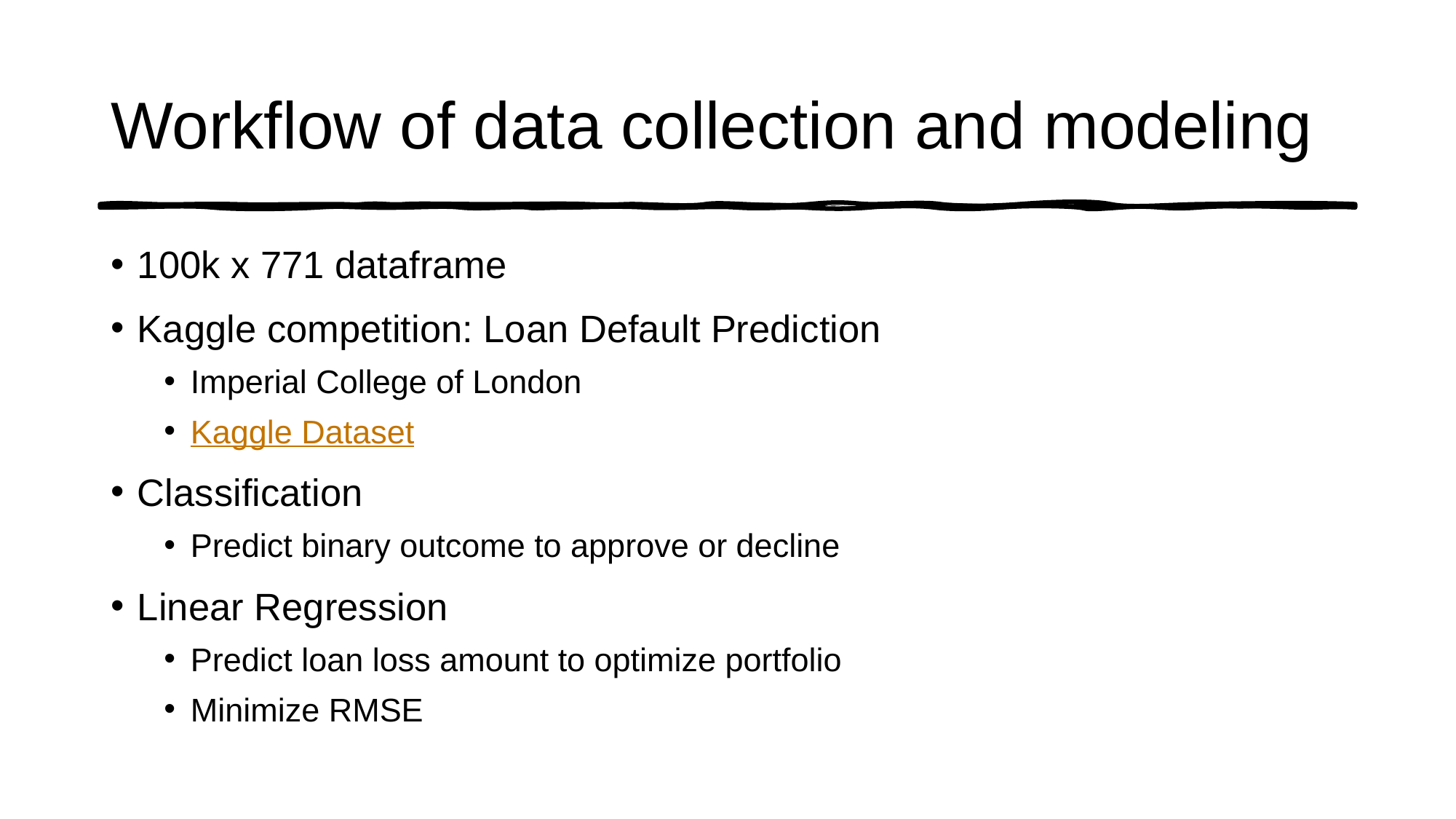

# Workflow of data collection and modeling
100k x 771 dataframe
Kaggle competition: Loan Default Prediction
Imperial College of London
Kaggle Dataset
Classification
Predict binary outcome to approve or decline
Linear Regression
Predict loan loss amount to optimize portfolio
Minimize RMSE